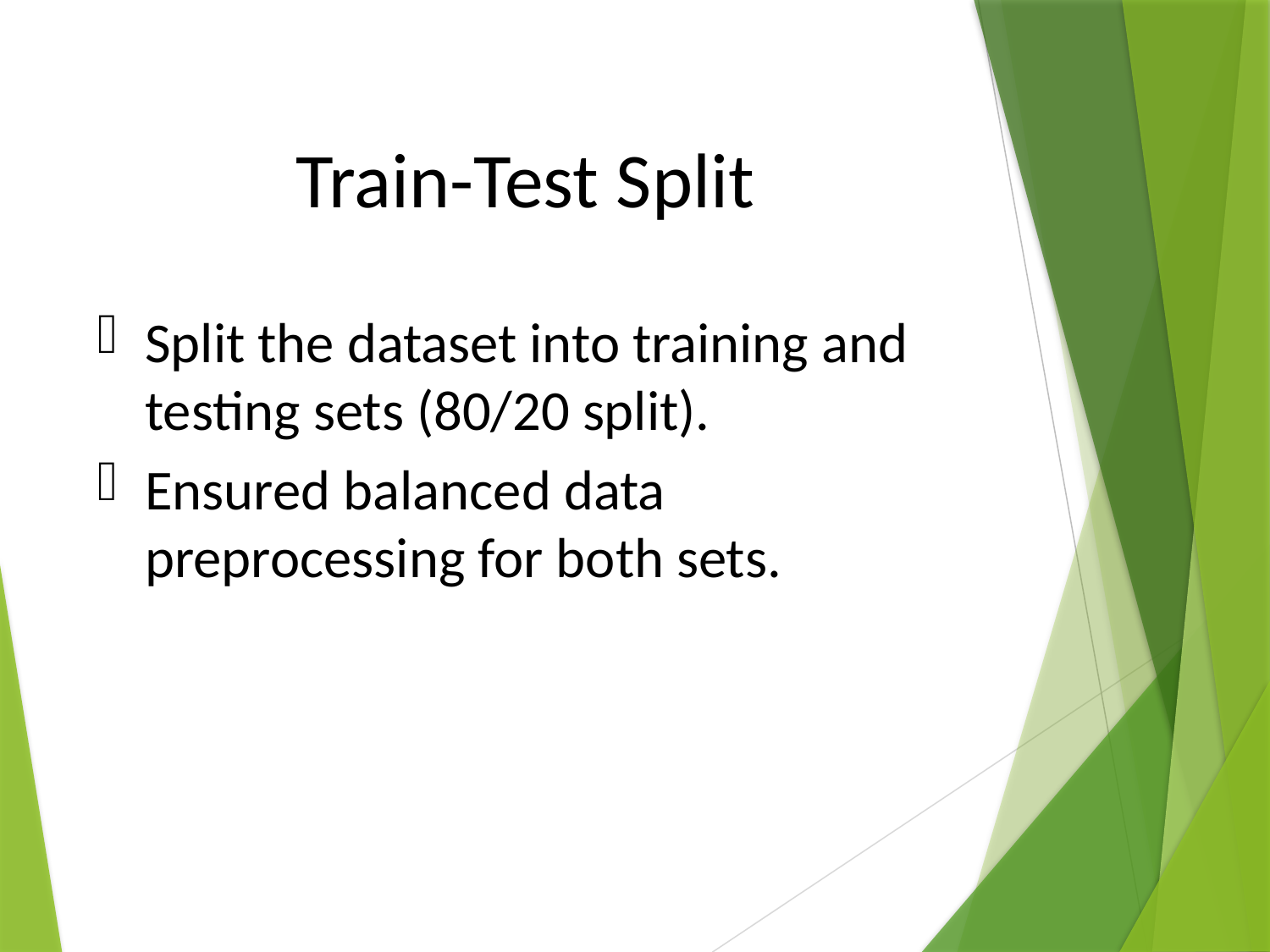

# Train-Test Split
Split the dataset into training and testing sets (80/20 split).
Ensured balanced data preprocessing for both sets.